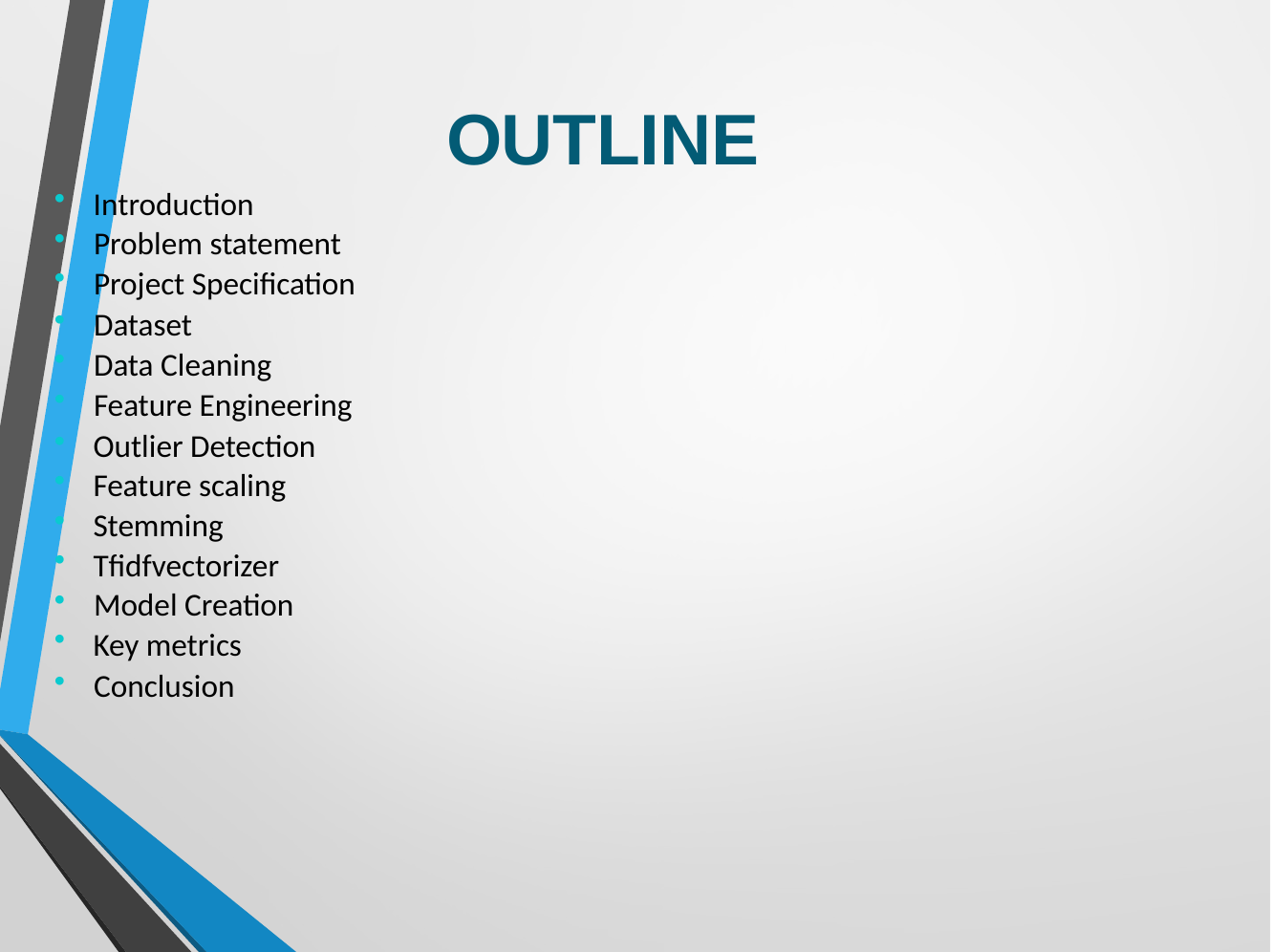

# OUTLINE
Introduction
Problem statement
Project Specification
Dataset
Data Cleaning
Feature Engineering
Outlier Detection
Feature scaling
Stemming
Tfidfvectorizer
Model Creation
Key metrics
Conclusion